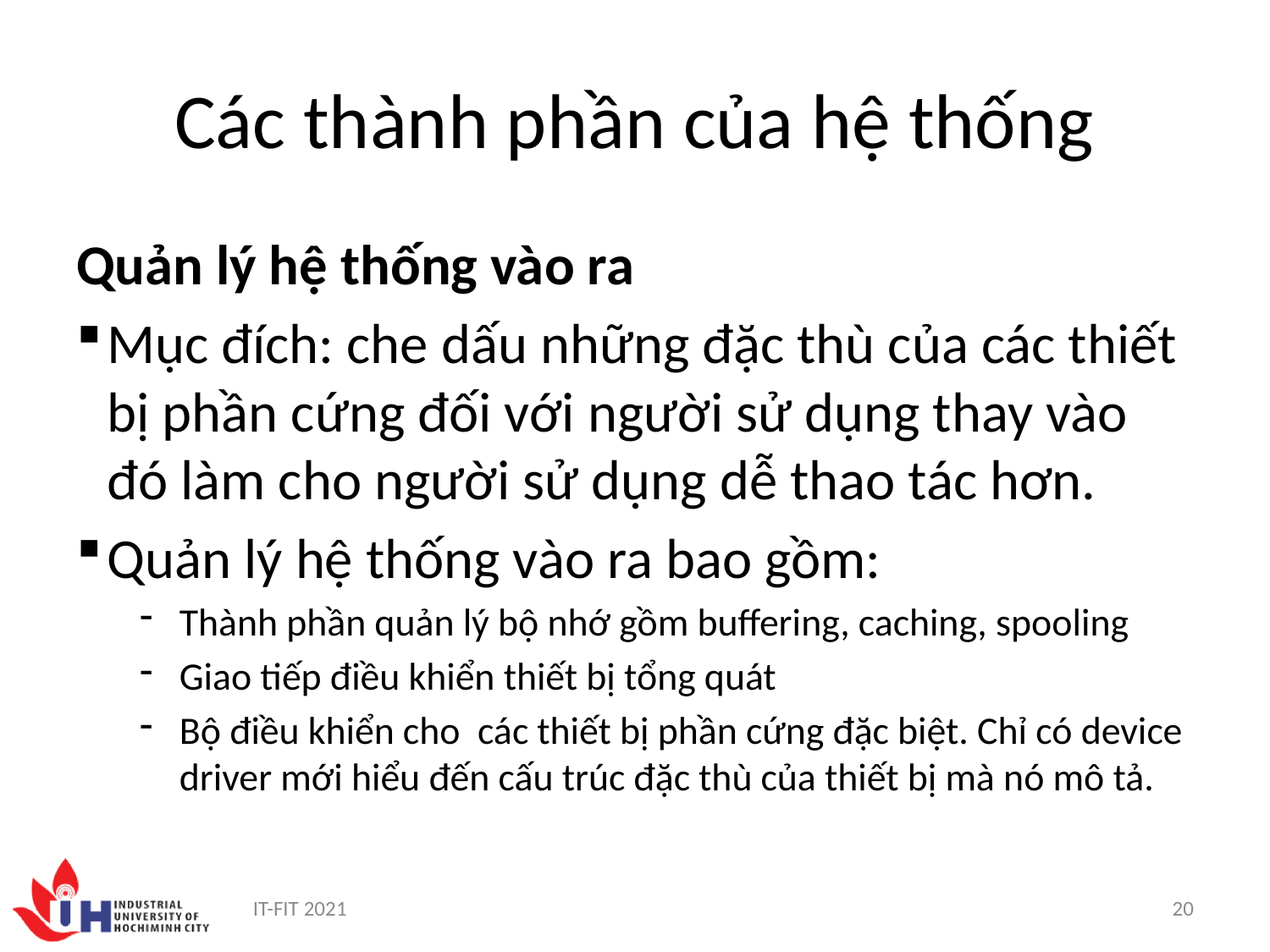

# Các thành phần của hệ thống
Quản lý hệ thống vào ra
Mục đích: che dấu những đặc thù của các thiết bị phần cứng đối với người sử dụng thay vào đó làm cho người sử dụng dễ thao tác hơn.
Quản lý hệ thống vào ra bao gồm:
Thành phần quản lý bộ nhớ gồm buffering, caching, spooling
Giao tiếp điều khiển thiết bị tổng quát
Bộ điều khiển cho  các thiết bị phần cứng đặc biệt. Chỉ có device driver mới hiểu đến cấu trúc đặc thù của thiết bị mà nó mô tả.
IT-FIT 2021
20